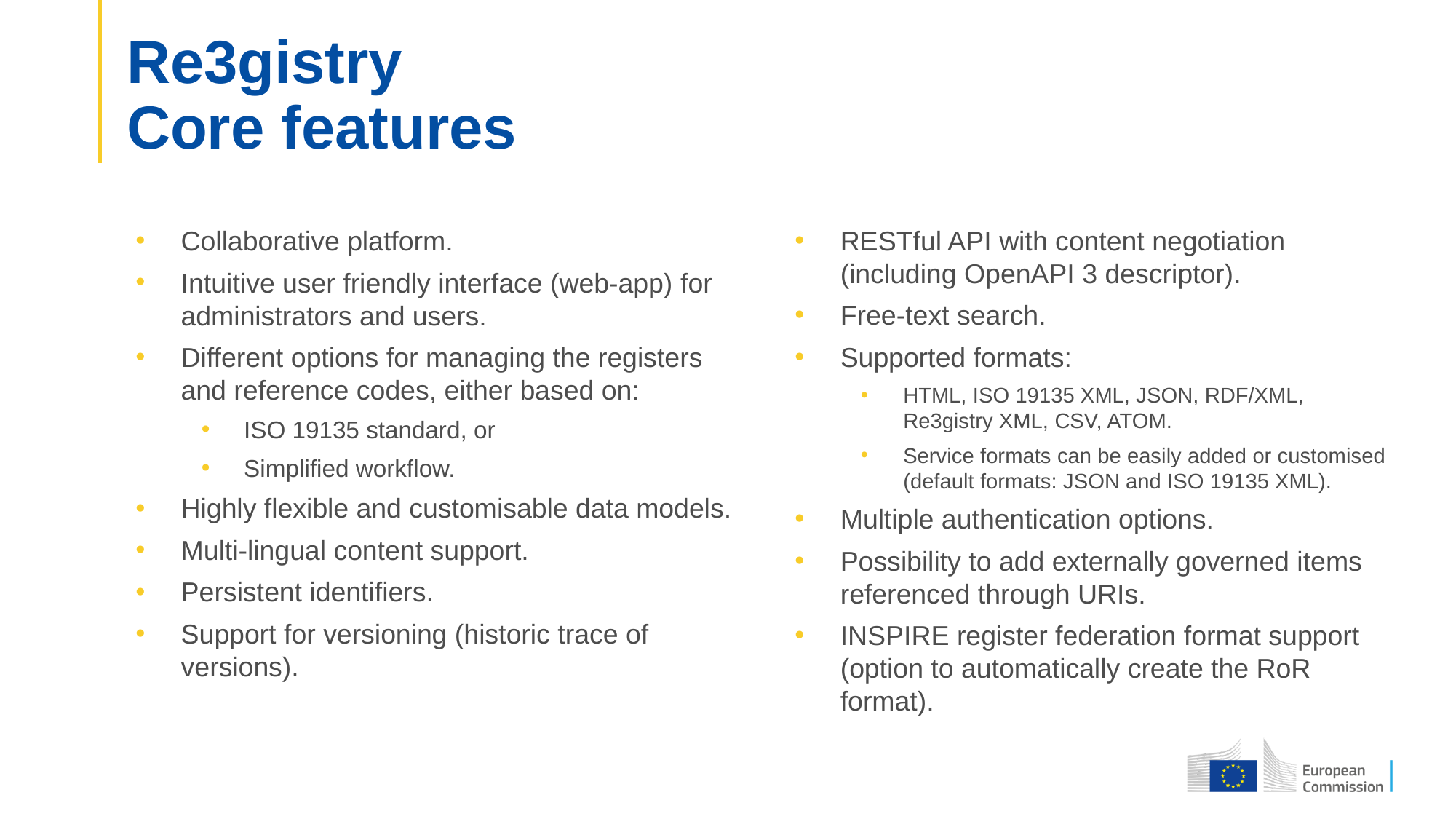

# Re3gistry Core features
RESTful API with content negotiation (including OpenAPI 3 descriptor).
Free-text search.
Supported formats:
HTML, ISO 19135 XML, JSON, RDF/XML, Re3gistry XML, CSV, ATOM.
Service formats can be easily added or customised (default formats: JSON and ISO 19135 XML).
Multiple authentication options.
Possibility to add externally governed items referenced through URIs.
INSPIRE register federation format support (option to automatically create the RoR format).
Collaborative platform.
Intuitive user friendly interface (web-app) for administrators and users.
Different options for managing the registers and reference codes, either based on:
ISO 19135 standard, or
Simplified workflow.
Highly flexible and customisable data models.
Multi-lingual content support.
Persistent identifiers.
Support for versioning (historic trace of versions).